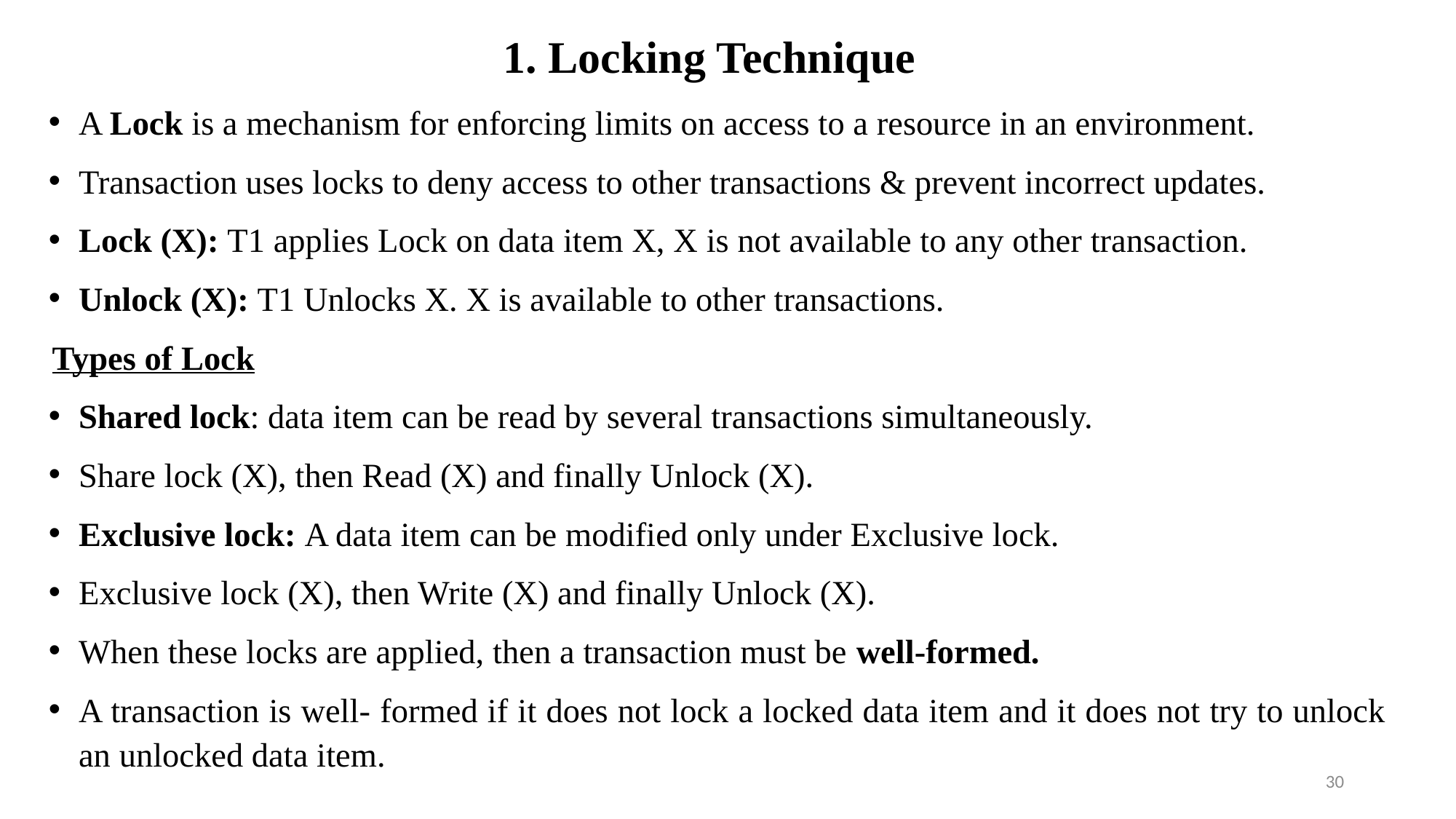

1. Locking Technique
A Lock is a mechanism for enforcing limits on access to a resource in an environment.
Transaction uses locks to deny access to other transactions & prevent incorrect updates.
Lock (X): T1 applies Lock on data item X, X is not available to any other transaction.
Unlock (X): T1 Unlocks X. X is available to other transactions.
Types of Lock
Shared lock: data item can be read by several transactions simultaneously.
Share lock (X), then Read (X) and finally Unlock (X).
Exclusive lock: A data item can be modified only under Exclusive lock.
Exclusive lock (X), then Write (X) and finally Unlock (X).
When these locks are applied, then a transaction must be well-formed.
A transaction is well- formed if it does not lock a locked data item and it does not try to unlock an unlocked data item.

30